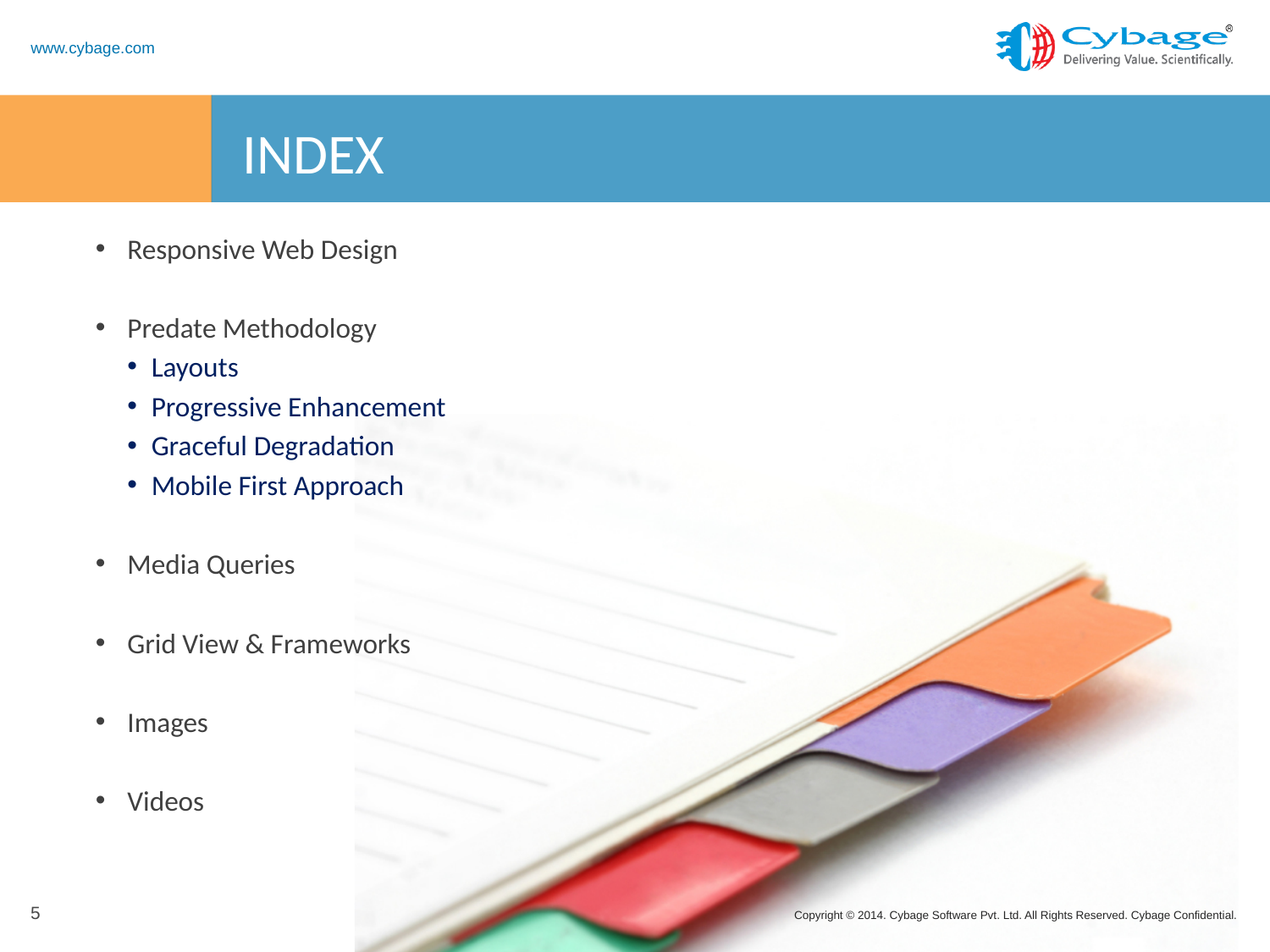

# INDEX
Responsive Web Design

Predate Methodology
Layouts
Progressive Enhancement
Graceful Degradation
Mobile First Approach

Media Queries

Grid View & Frameworks

Images

Videos

5